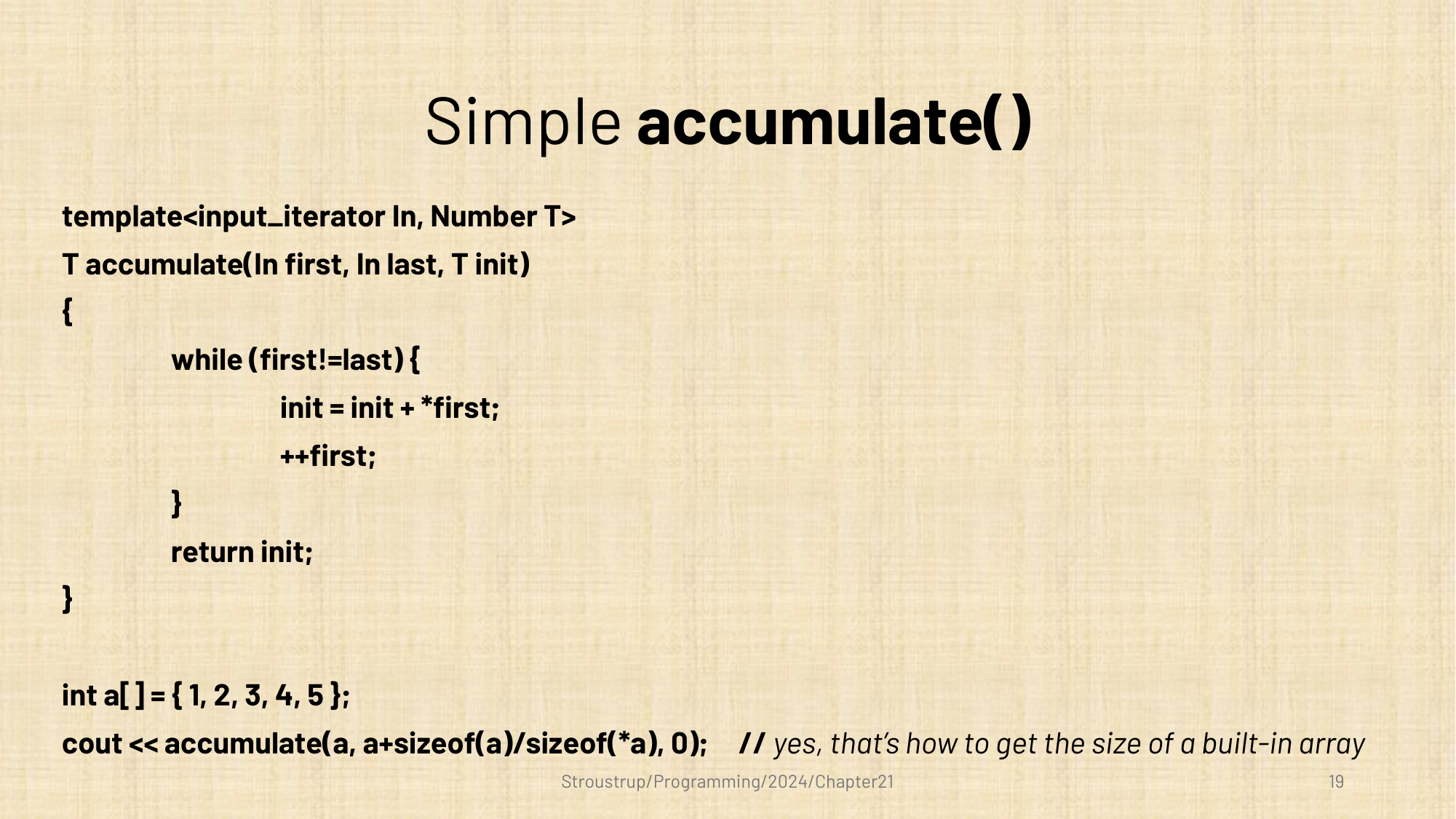

# Simple accumulate()
template<input_iterator In, Number T>
T accumulate(In first, In last, T init)
{
	while (first!=last) {
		init = init + *first;
		++first;
	}
	return init;
}

int a[] = { 1, 2, 3, 4, 5 };
cout << accumulate(a, a+sizeof(a)/sizeof(*a), 0);     // yes, that’s how to get the size of a built-in array

Stroustrup/Programming/2024/Chapter21
19